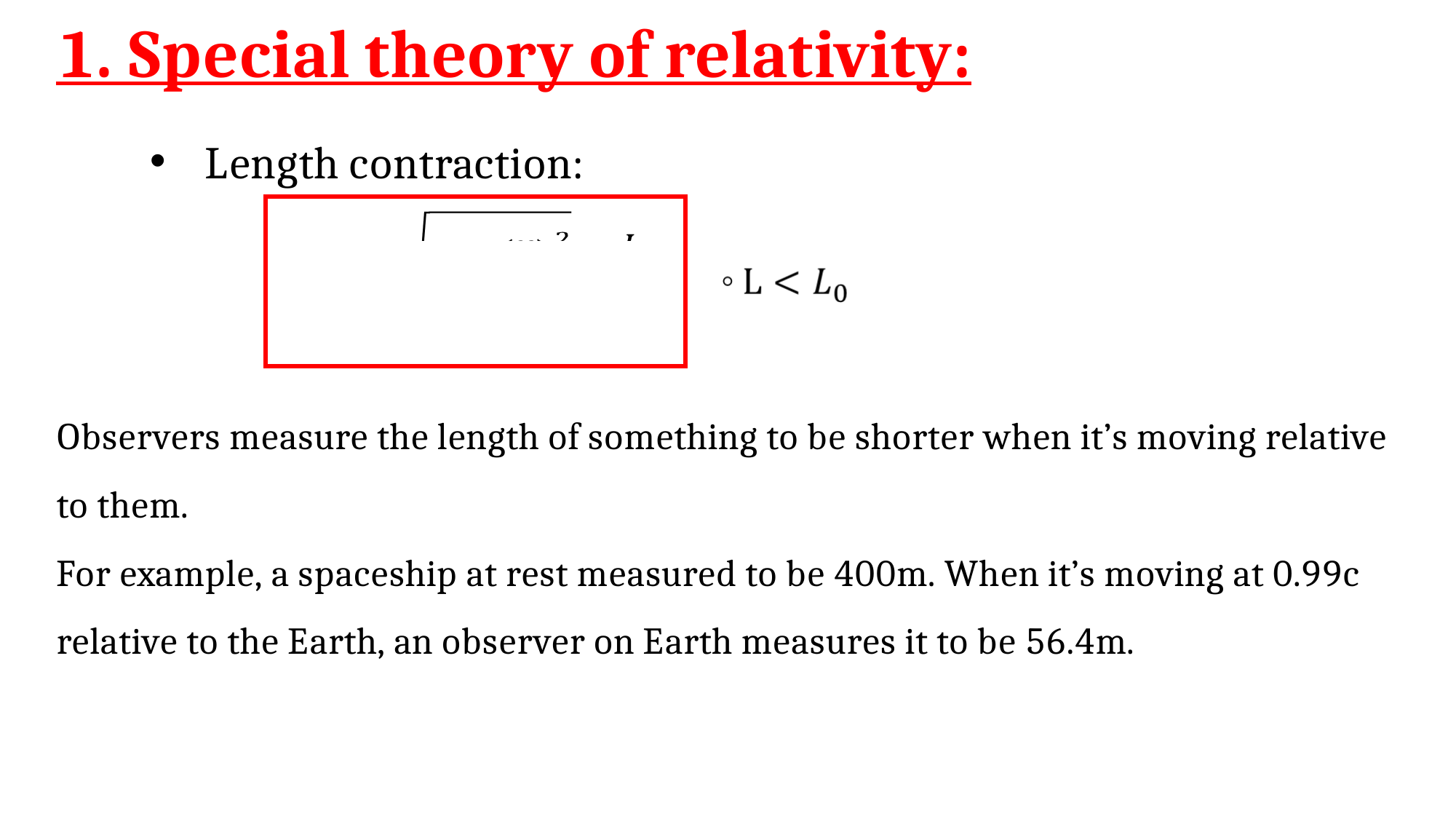

# 1. Special theory of relativity:
Length contraction:

Observers measure the length of something to be shorter when it’s moving relative to them.
For example, a spaceship at rest measured to be 400m. When it’s moving at 0.99c relative to the Earth, an observer on Earth measures it to be 56.4m.